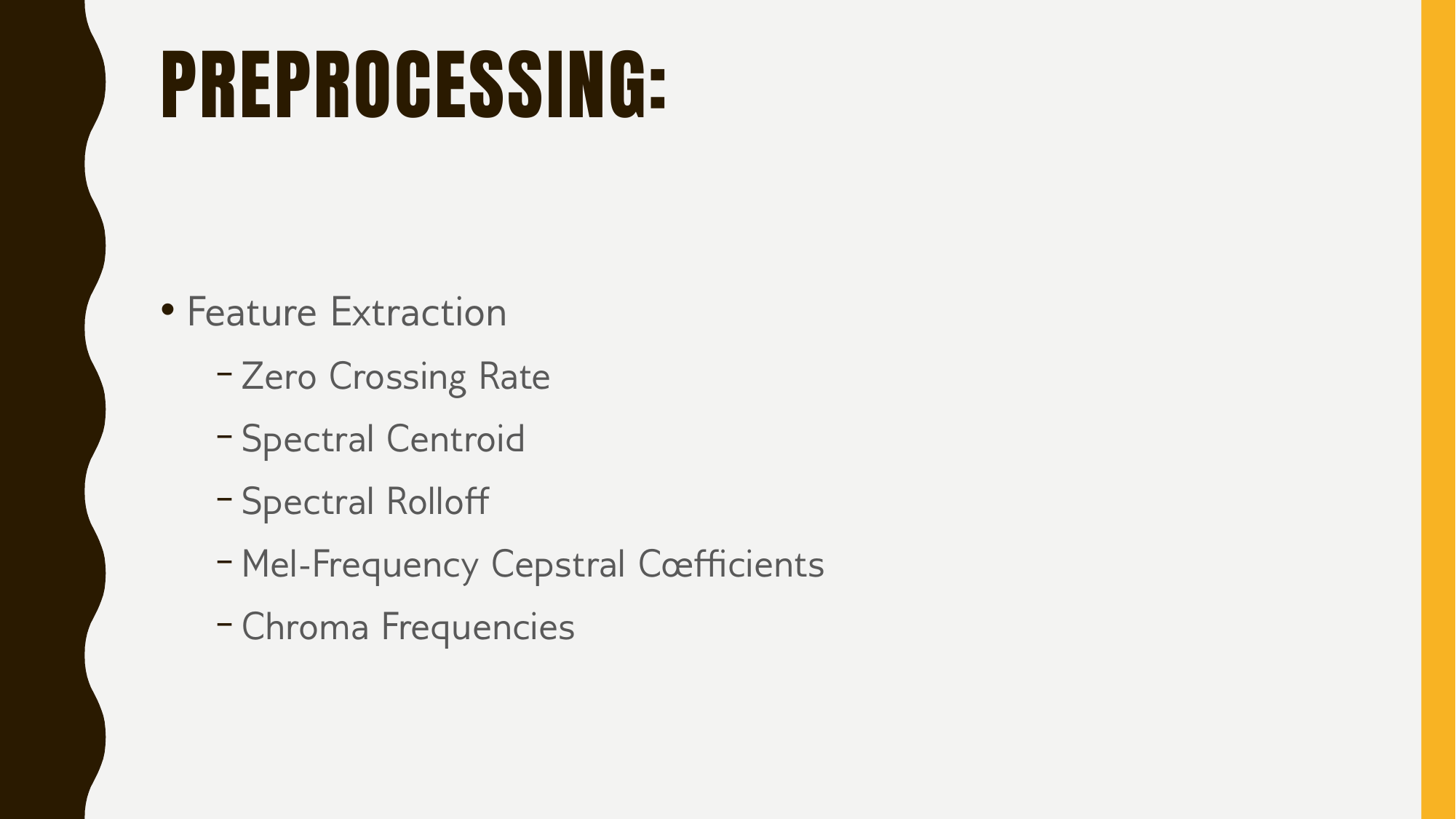

# Preprocessing:
Feature Extraction
Zero Crossing Rate
Spectral Centroid
Spectral Rolloff
Mel-Frequency Cepstral Coefficients
Chroma Frequencies